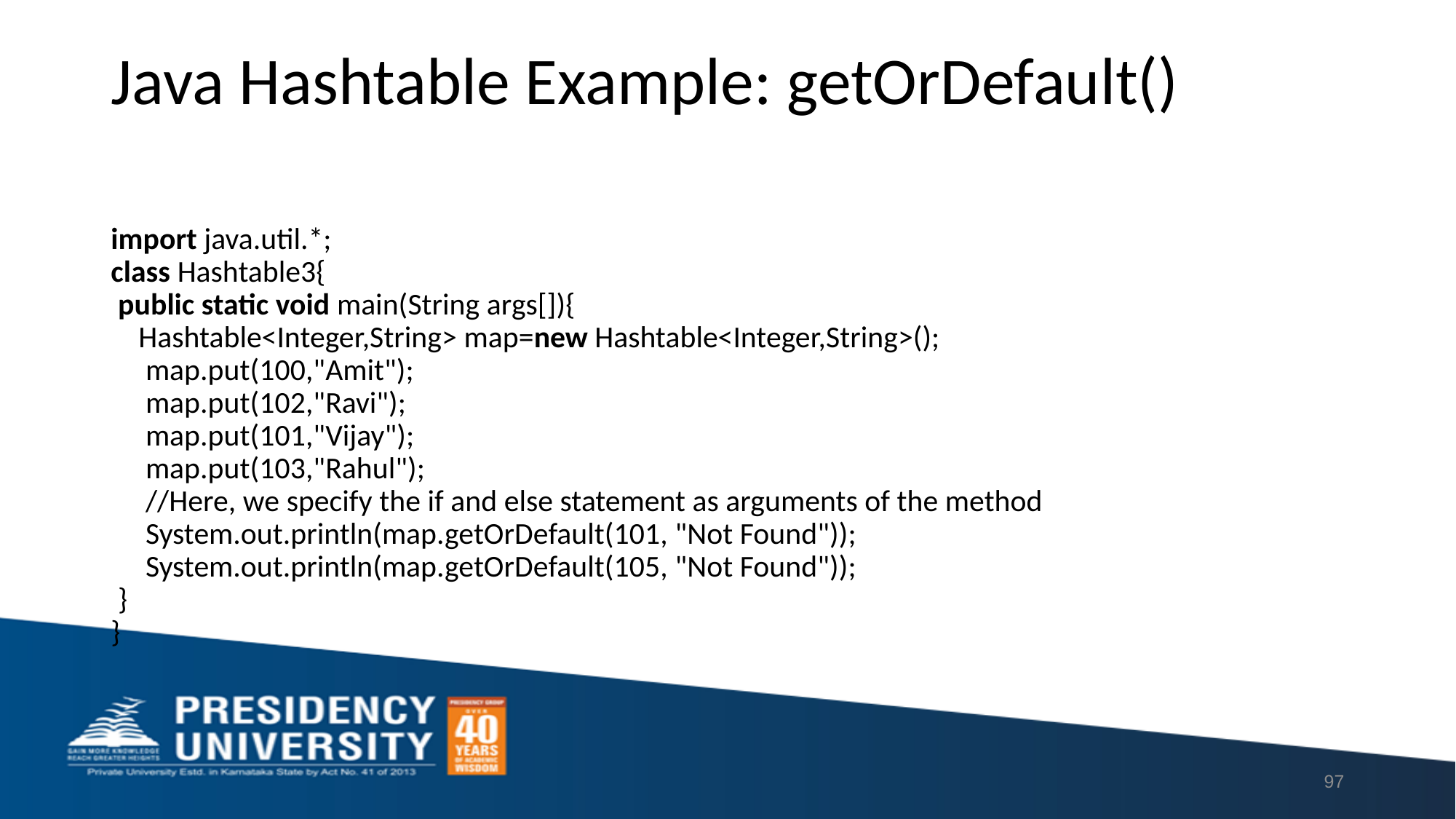

# Java Hashtable Example: getOrDefault()
import java.util.*;
class Hashtable3{
 public static void main(String args[]){
    Hashtable<Integer,String> map=new Hashtable<Integer,String>();
     map.put(100,"Amit");
     map.put(102,"Ravi");
     map.put(101,"Vijay");
     map.put(103,"Rahul");
     //Here, we specify the if and else statement as arguments of the method
     System.out.println(map.getOrDefault(101, "Not Found"));
     System.out.println(map.getOrDefault(105, "Not Found"));
 }
}

97